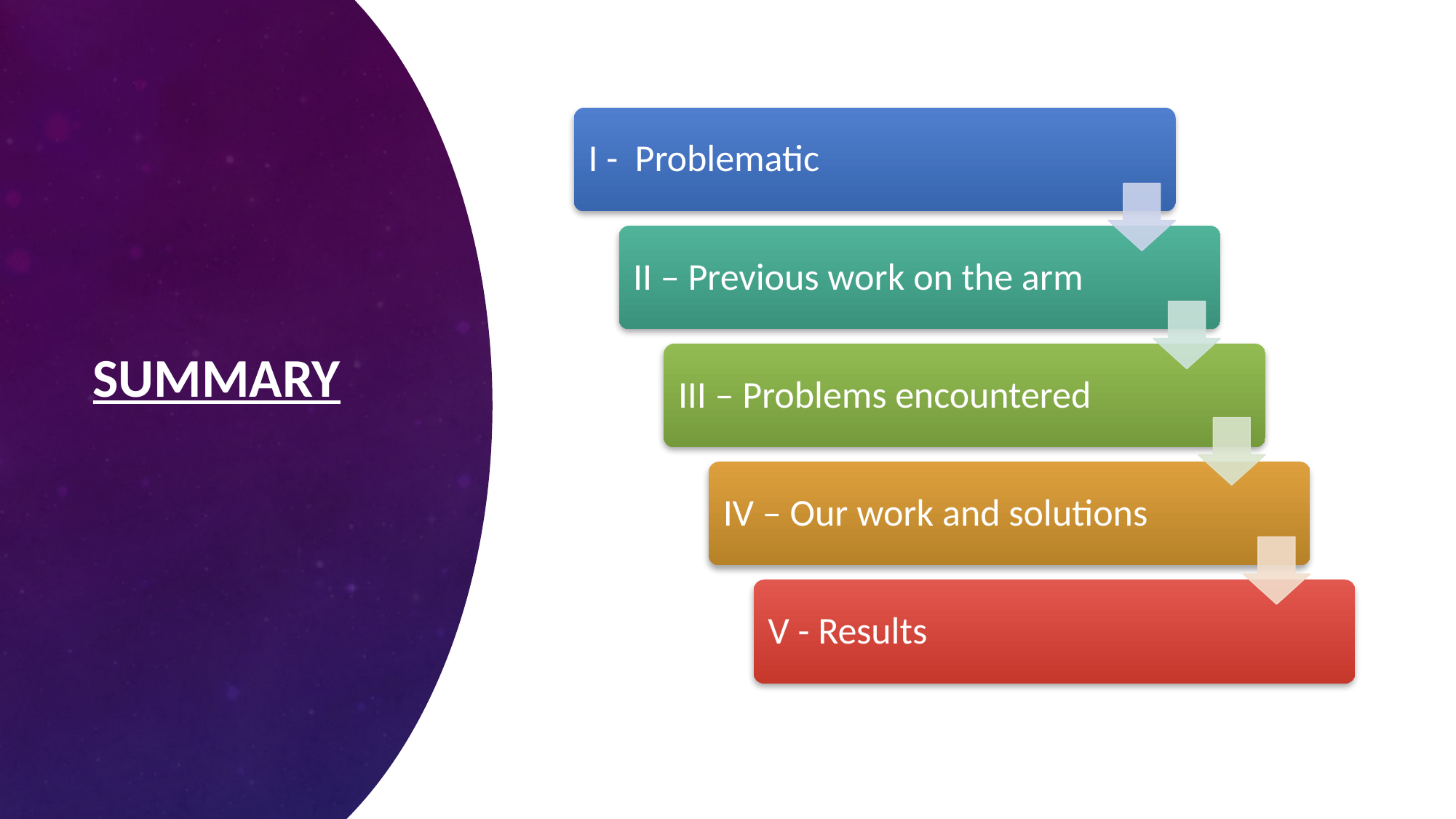

# SUMMARY

I -  Problematic

II – Previous work on the arm

III – Problems encountered

IV – Our work and solutions

V - Results